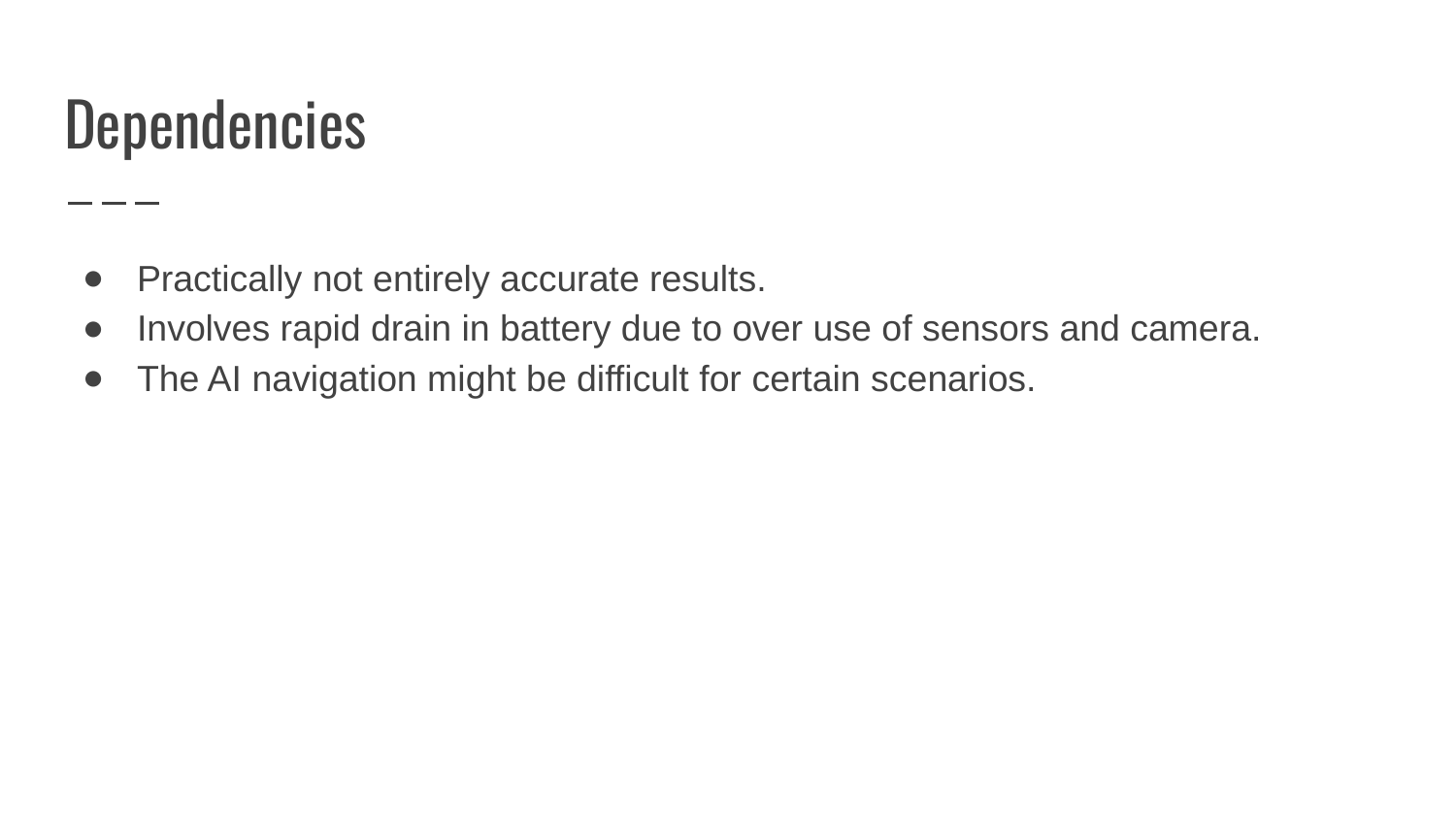

# Dependencies
Practically not entirely accurate results.
Involves rapid drain in battery due to over use of sensors and camera.
The AI navigation might be difficult for certain scenarios.